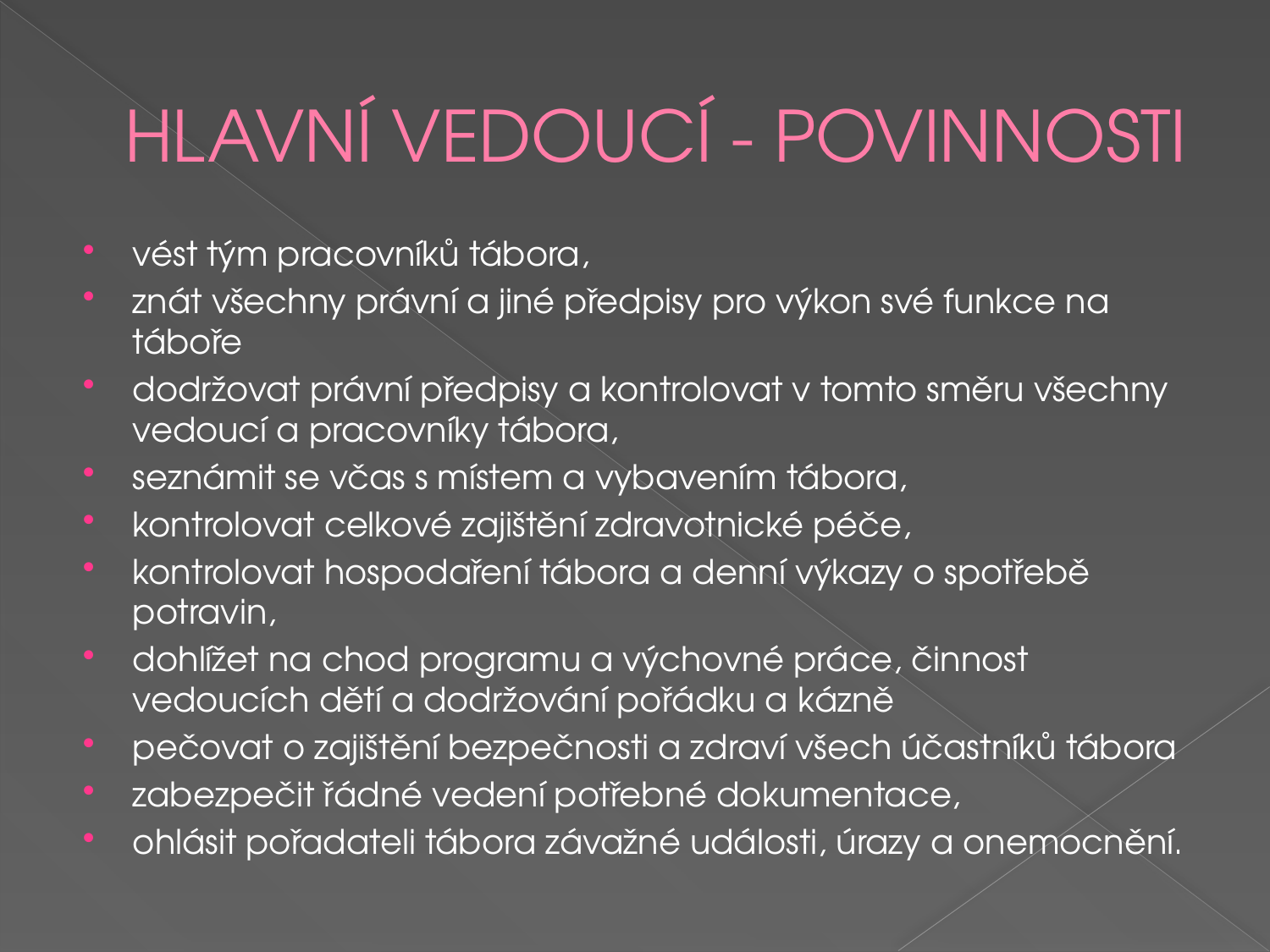

# HLAVNÍ VEDOUCÍ - POVINNOSTI
vést tým pracovníků tábora,
znát všechny právní a jiné předpisy pro výkon své funkce na táboře
dodržovat právní předpisy a kontrolovat v tomto směru všechny vedoucí a pracovníky tábora,
seznámit se včas s místem a vybavením tábora,
kontrolovat celkové zajištění zdravotnické péče,
kontrolovat hospodaření tábora a denní výkazy o spotřebě potravin,
dohlížet na chod programu a výchovné práce, činnost vedoucích dětí a dodržování pořádku a kázně
pečovat o zajištění bezpečnosti a zdraví všech účastníků tábora
zabezpečit řádné vedení potřebné dokumentace,
ohlásit pořadateli tábora závažné události, úrazy a onemocnění.